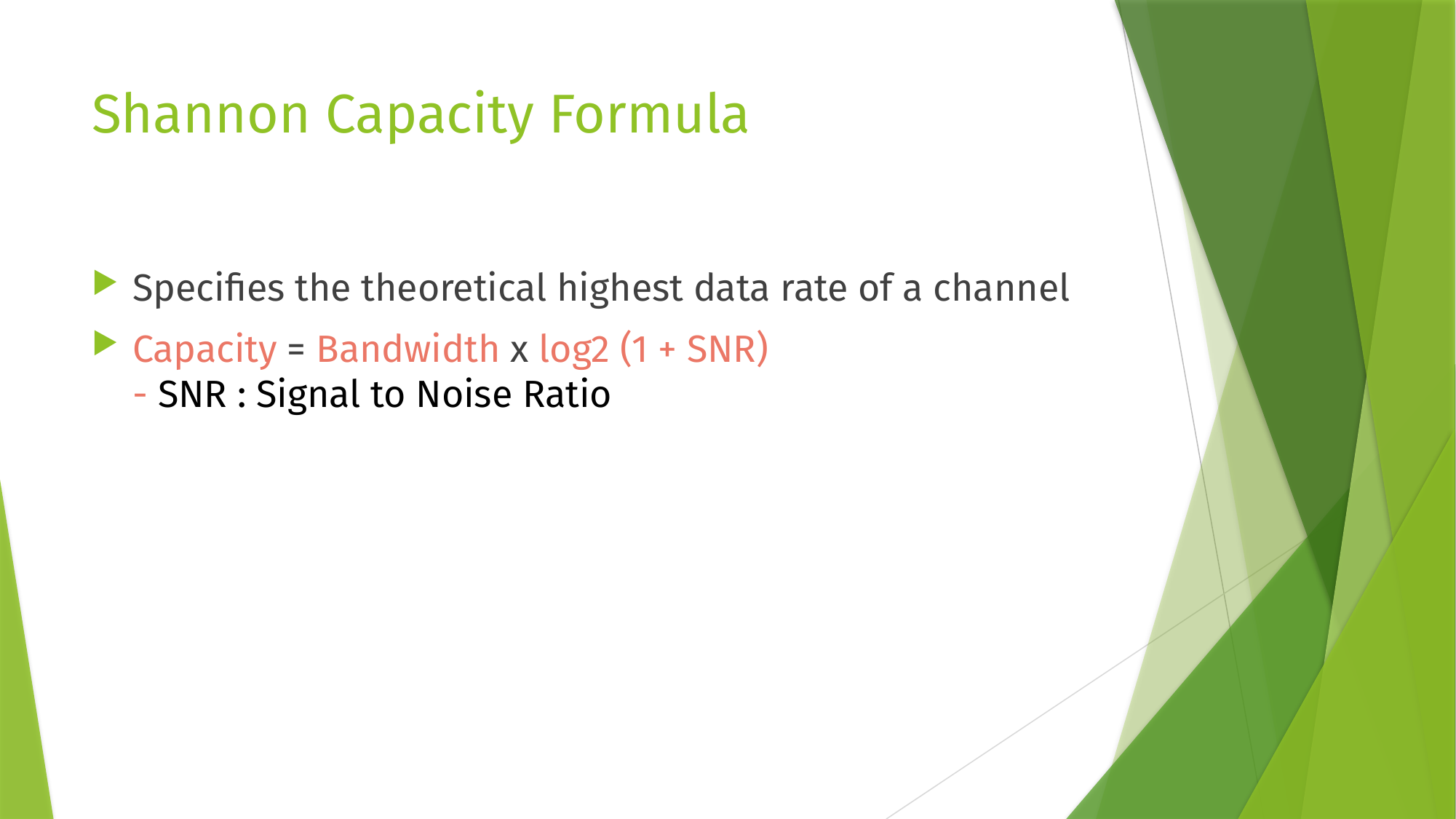

# Shannon Capacity Formula
Specifies the theoretical highest data rate of a channel
Capacity = Bandwidth x log2 (1 + SNR)
- SNR : Signal to Noise Ratio